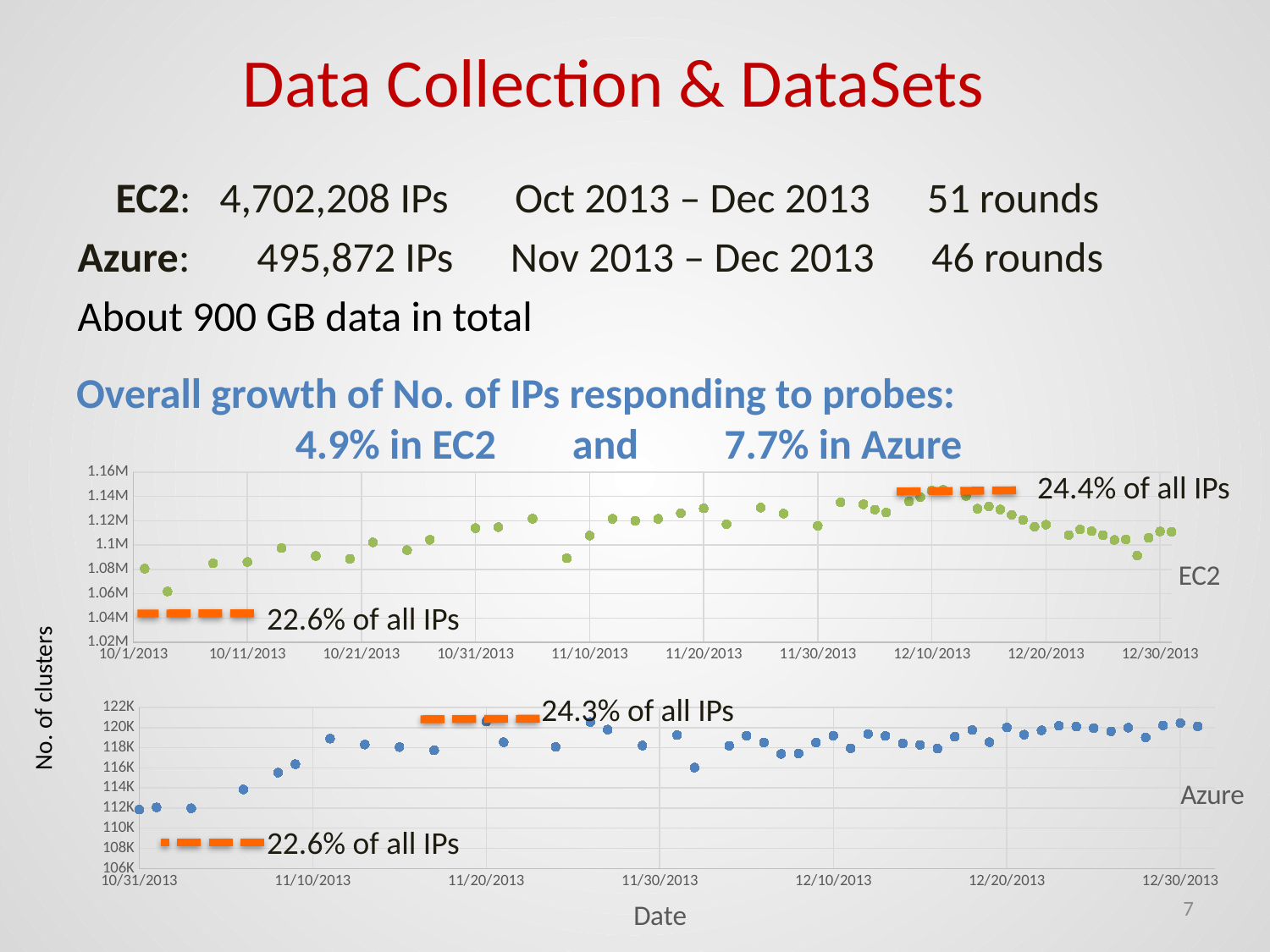

Data Collection & DataSets
    EC2:   4,702,208 IPs       Oct 2013 – Dec 2013      51 rounds
Azure:       495,872 IPs      Nov 2013 – Dec 2013      46 rounds
About 900 GB data in total

Overall growth of No. of IPs responding to probes:
                       4.9% in EC2        and         7.7% in Azure
 24.4% of all IPs
 22.6% of all IPs
 24.3% of all IPs
 22.6% of all IPs

### Chart:

| Category | EC2 |
|---|---|

### Chart: Azure

| Category |  |
|---|---|
No. of clusters
7